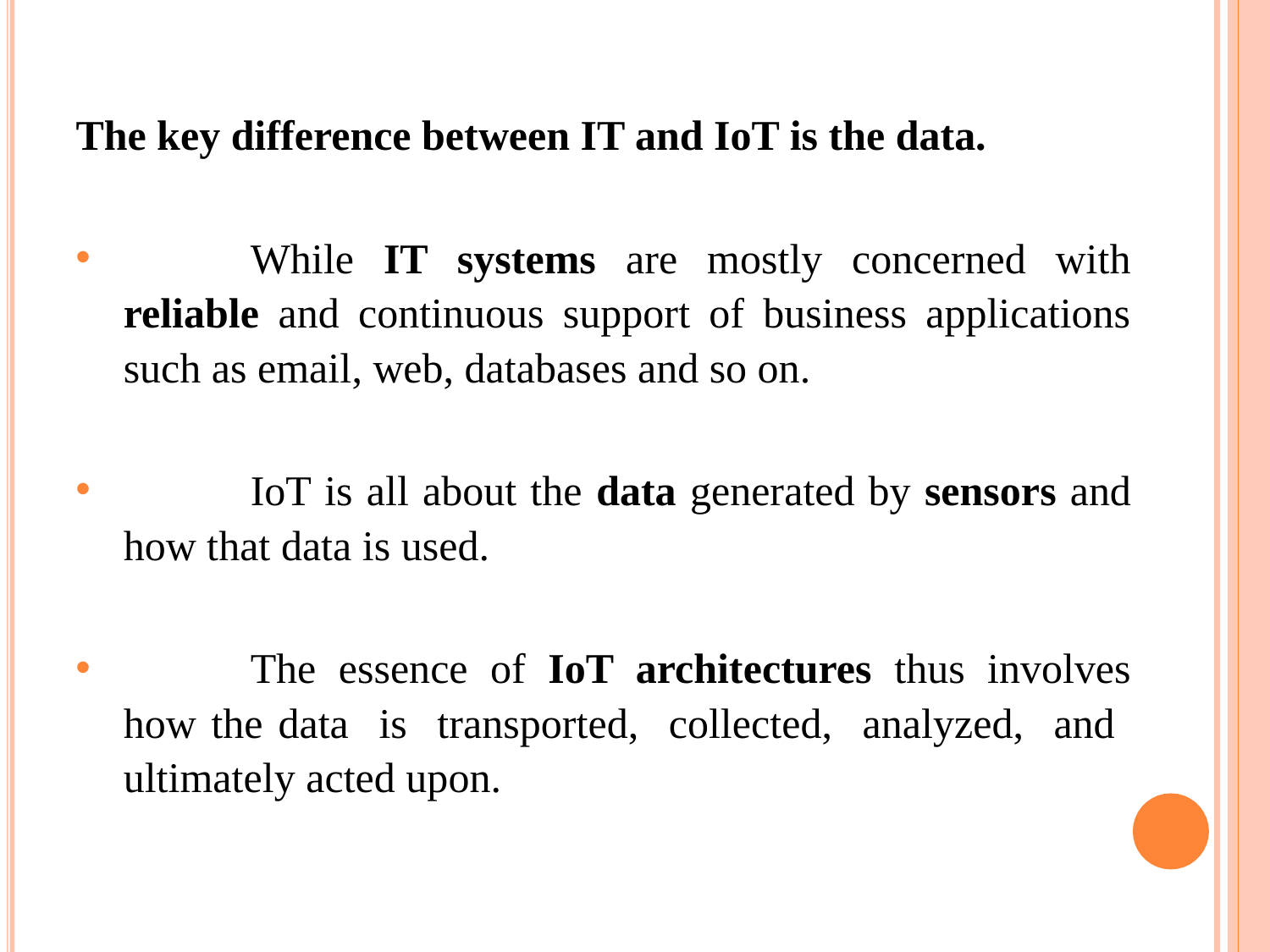

The key difference between IT and IoT is the data.

	While IT systems are mostly concerned with reliable and continuous support of business applications such as email, web, databases and so on.

	IoT is all about the data generated by sensors and how that data is used.

	The essence of IoT architectures thus involves how the data  is  transported,  collected,  analyzed,  and  ultimately acted upon.